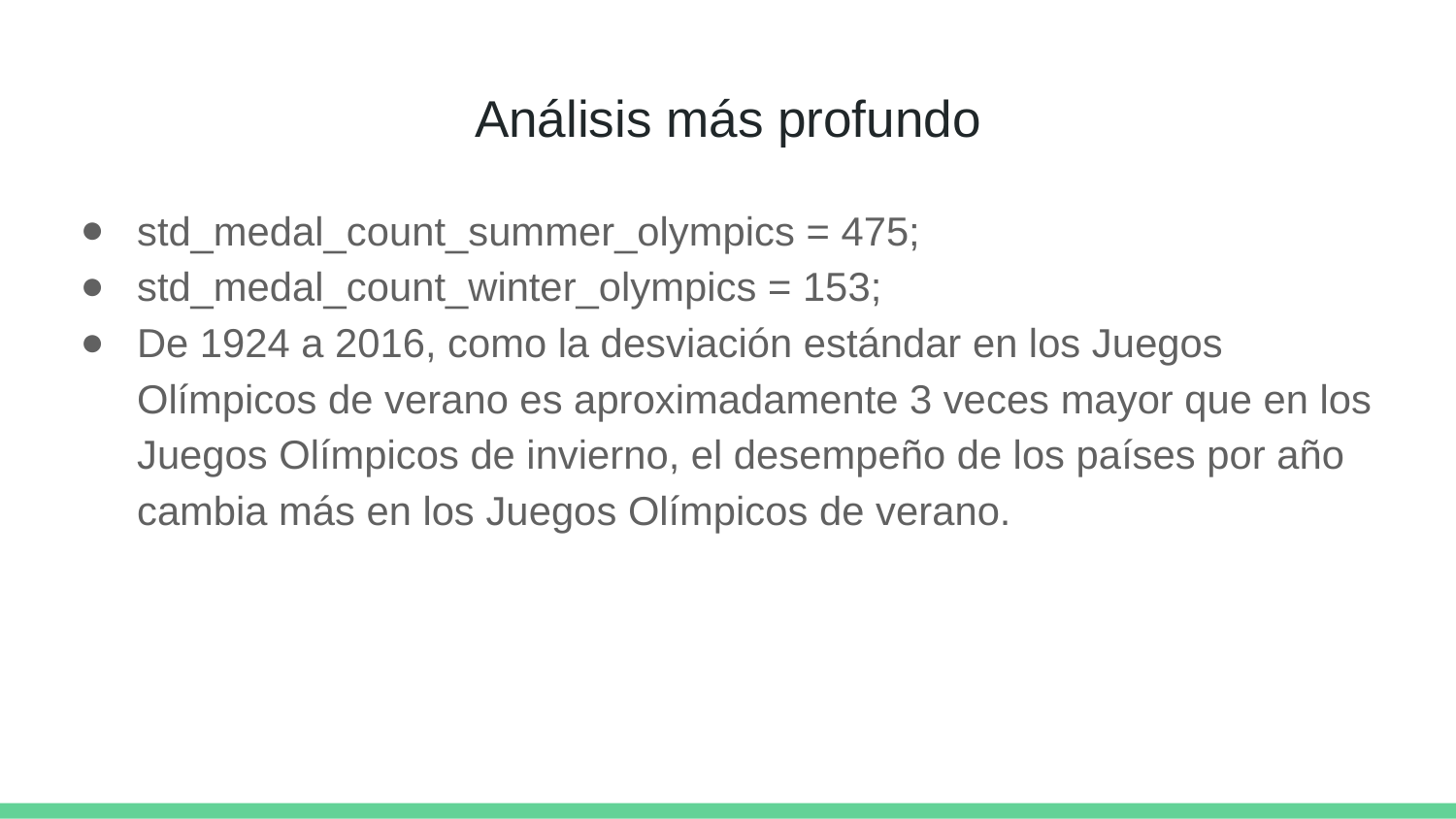

# Análisis más profundo

std_medal_count_summer_olympics = 475;
std_medal_count_winter_olympics = 153;
De 1924 a 2016, como la desviación estándar en los Juegos Olímpicos de verano es aproximadamente 3 veces mayor que en los Juegos Olímpicos de invierno, el desempeño de los países por año cambia más en los Juegos Olímpicos de verano.